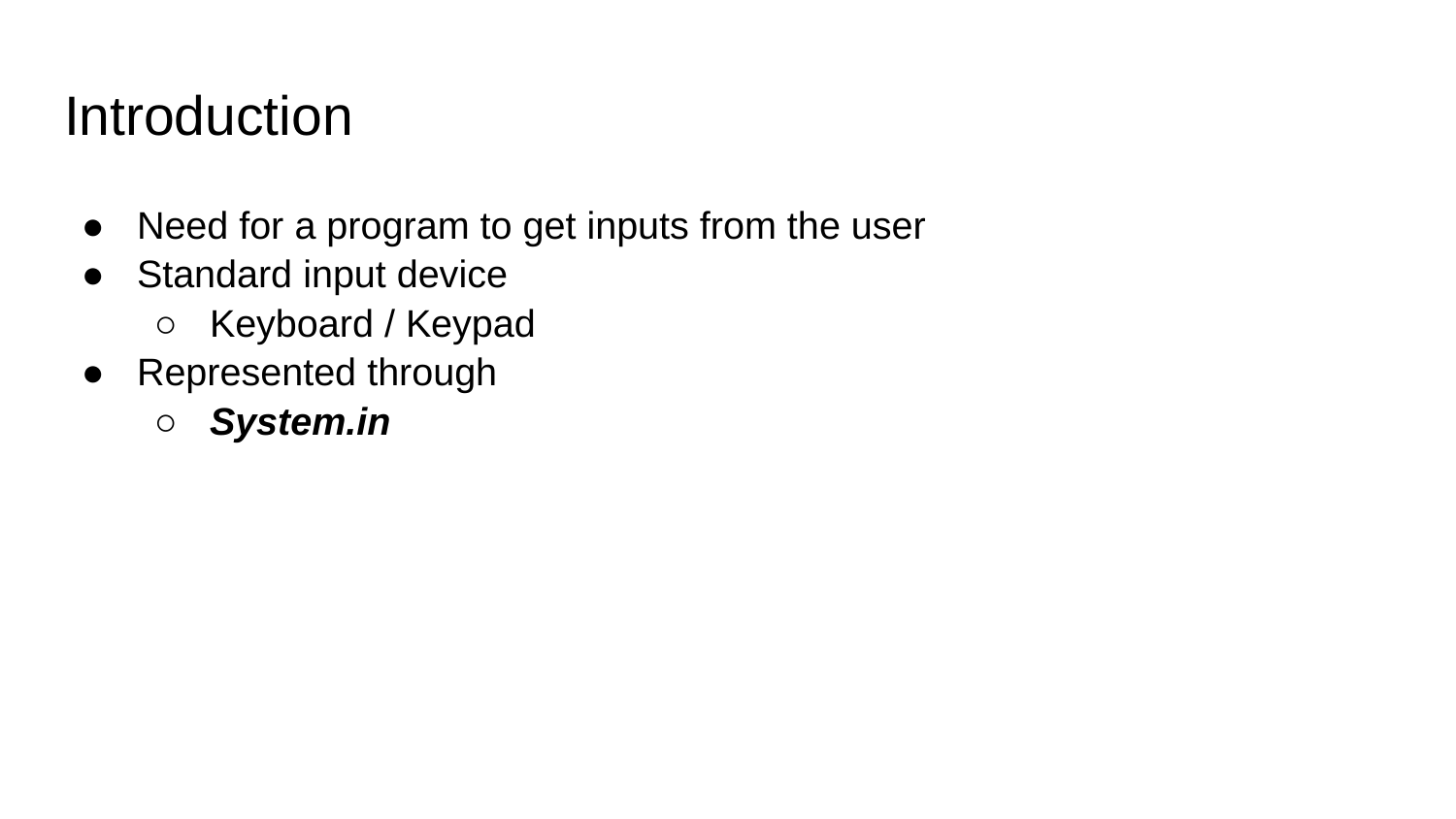

# Introduction
Need for a program to get inputs from the user
Standard input device
Keyboard / Keypad
Represented through
System.in